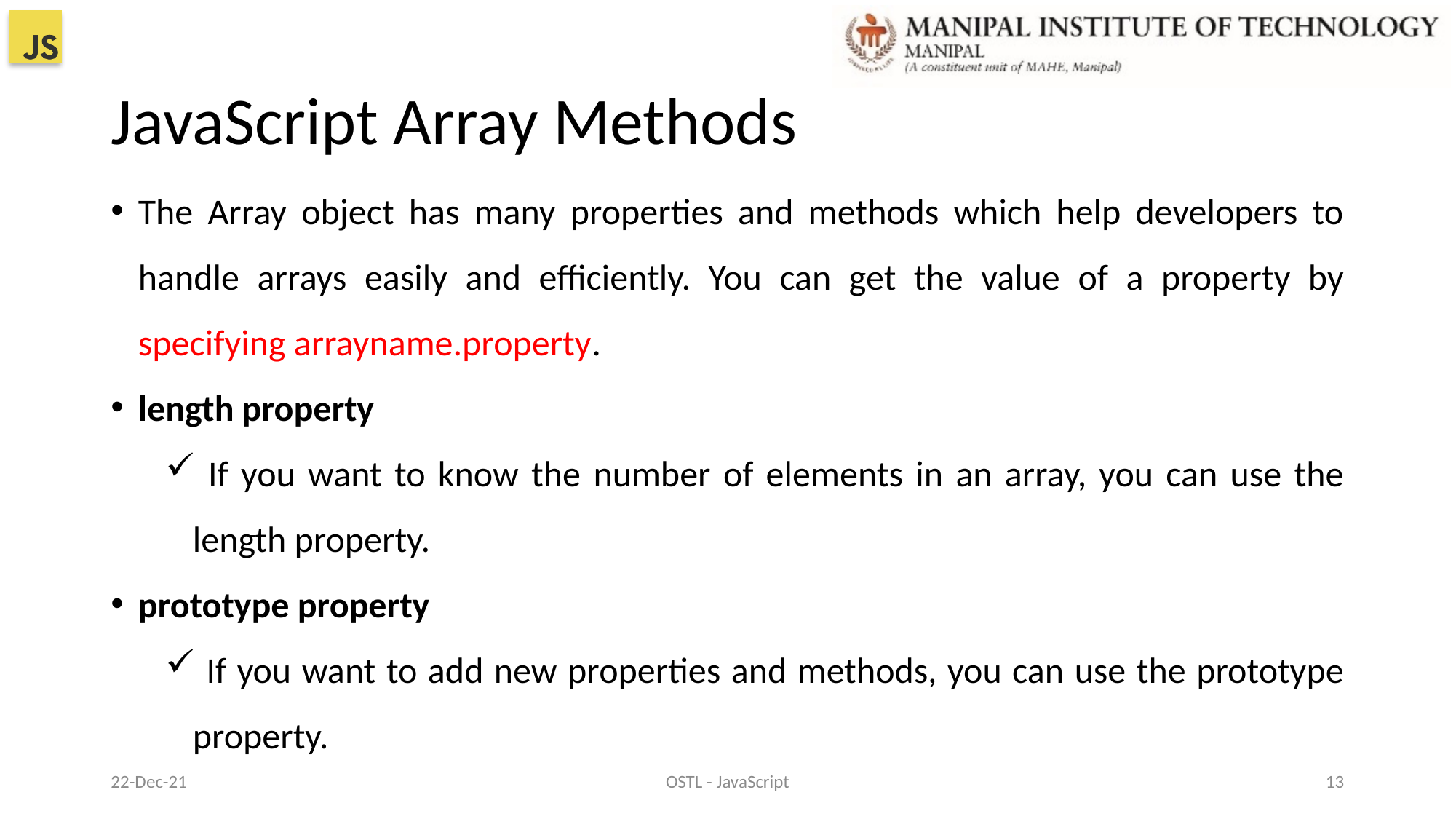

# JavaScript Array Methods
The Array object has many properties and methods which help developers to handle arrays easily and efficiently. You can get the value of a property by specifying arrayname.property.
length property
 If you want to know the number of elements in an array, you can use the length property.
prototype property
 If you want to add new properties and methods, you can use the prototype property.
22-Dec-21
OSTL - JavaScript
13